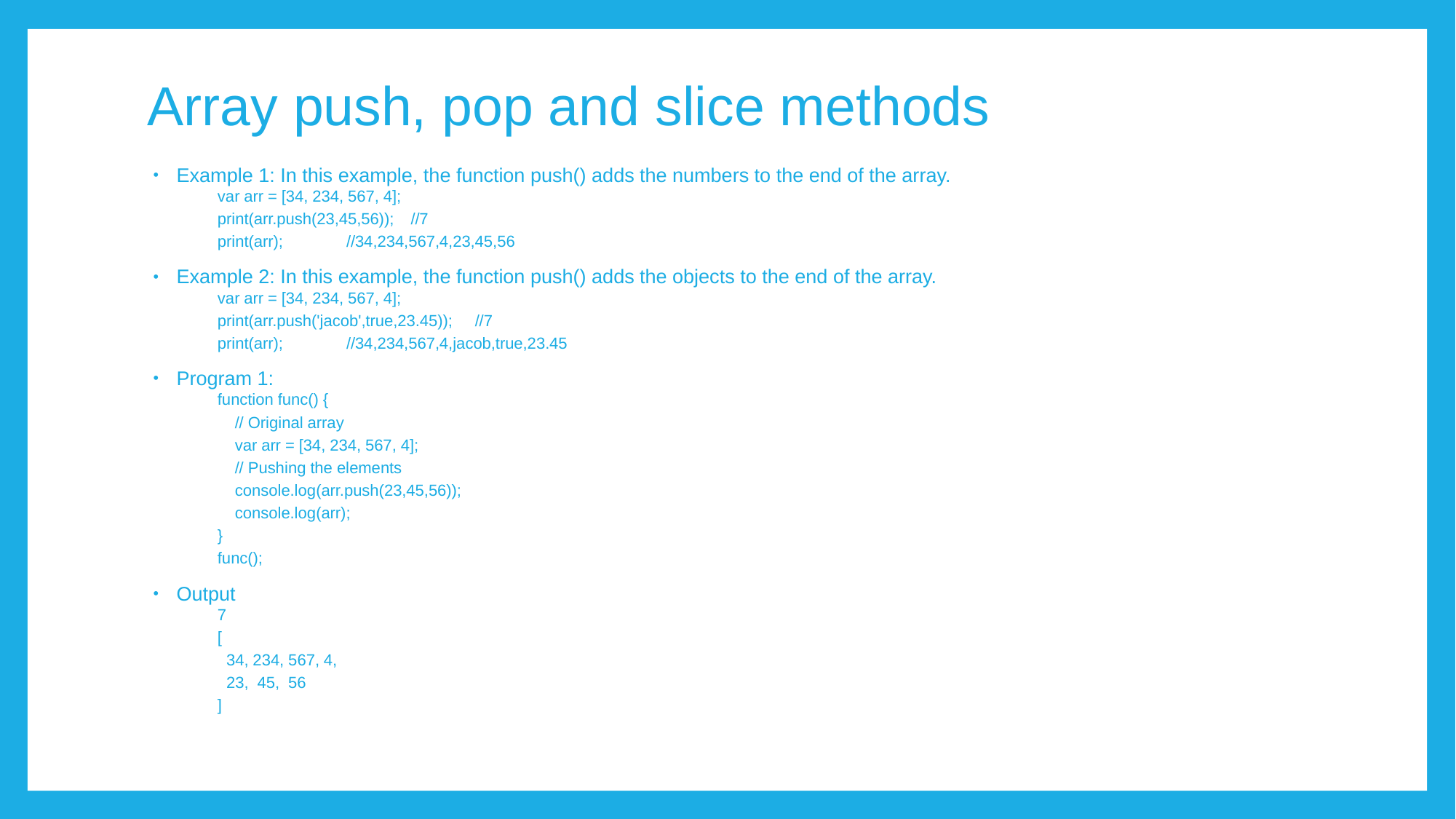

# Array push, pop and slice methods
Example 1: In this example, the function push() adds the numbers to the end of the array.
var arr = [34, 234, 567, 4];
print(arr.push(23,45,56));	//7
print(arr);	//34,234,567,4,23,45,56
Example 2: In this example, the function push() adds the objects to the end of the array.
var arr = [34, 234, 567, 4];
print(arr.push('jacob',true,23.45));	//7
print(arr);	//34,234,567,4,jacob,true,23.45
Program 1:
function func() {
    // Original array
    var arr = [34, 234, 567, 4];
    // Pushing the elements
    console.log(arr.push(23,45,56));
    console.log(arr);
}
func();
Output
7
[
  34, 234, 567, 4,
  23,  45,  56
]